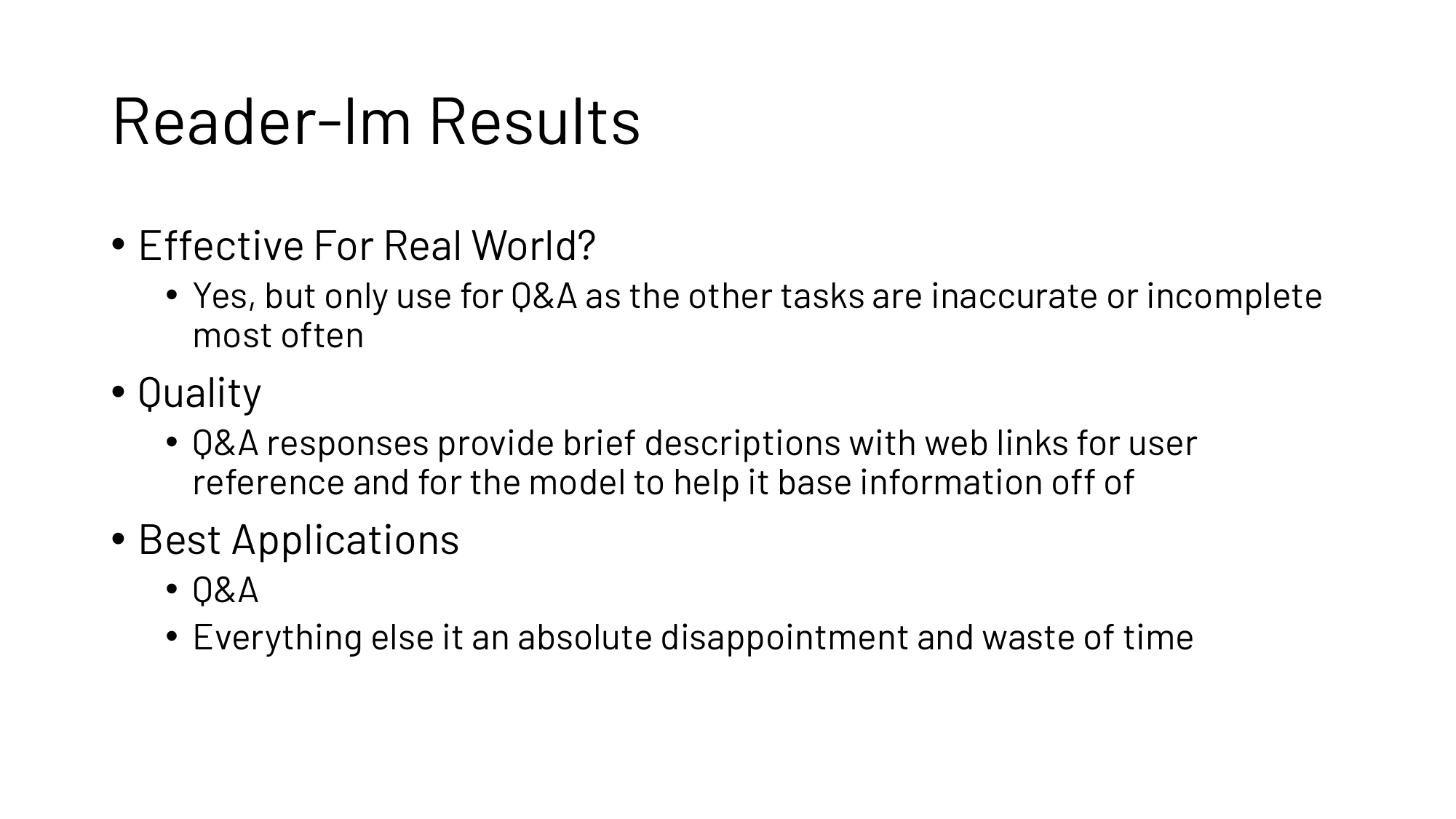

# Reader-lm Results
Effective For Real World?
Yes, but only use for Q&A as the other tasks are inaccurate or incomplete most often
Quality
Q&A responses provide brief descriptions with web links for user reference and for the model to help it base information off of
Best Applications
Q&A
Everything else it an absolute disappointment and waste of time